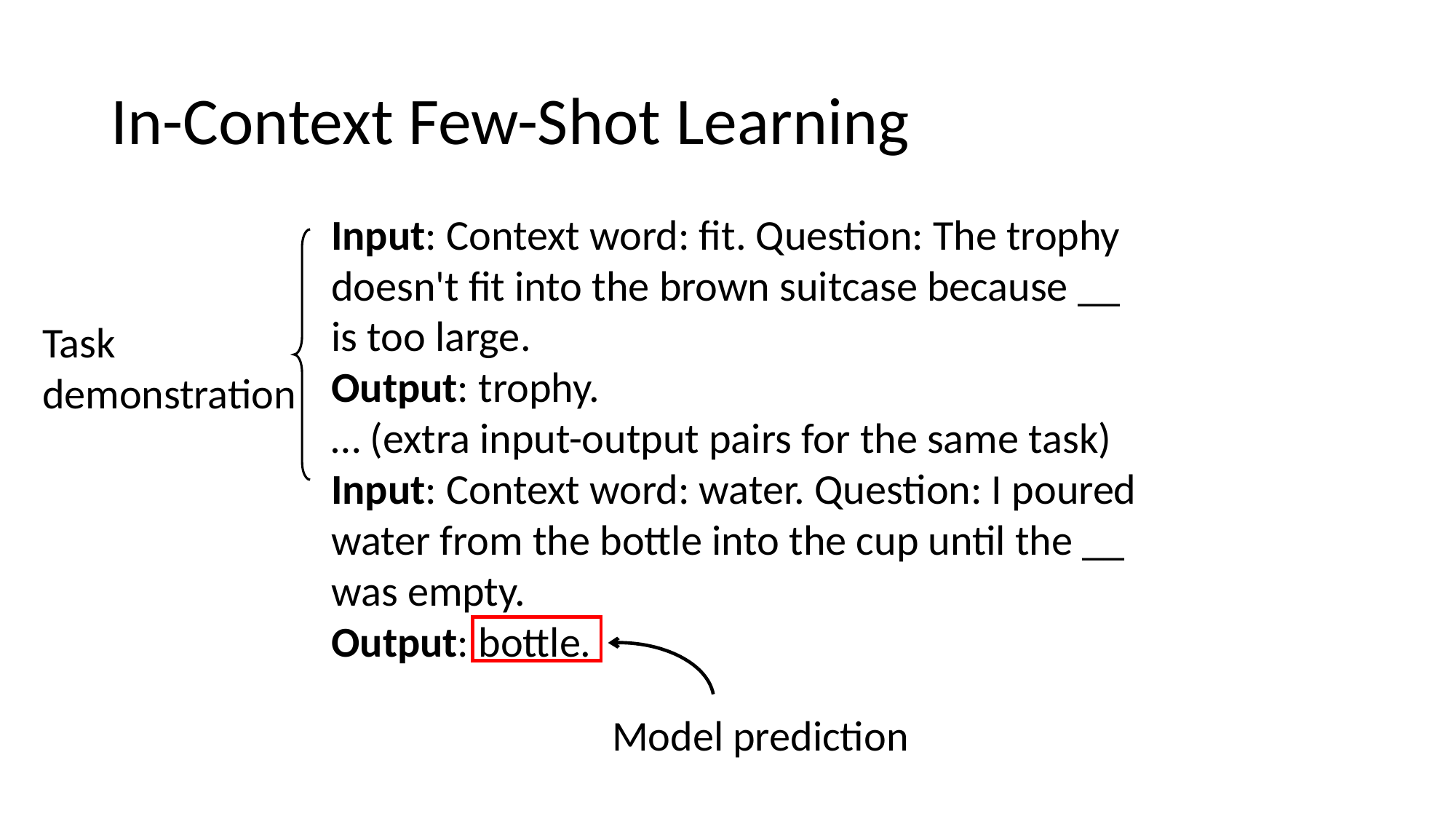

# In-Context Few-Shot Learning
Input: Context word: fit. Question: The trophy doesn't fit into the brown suitcase because __ is too large.
Output: trophy.
… (extra input-output pairs for the same task)
Input: Context word: water. Question: I poured water from the bottle into the cup until the __ was empty.
Output: bottle.

Task demonstration

Model prediction